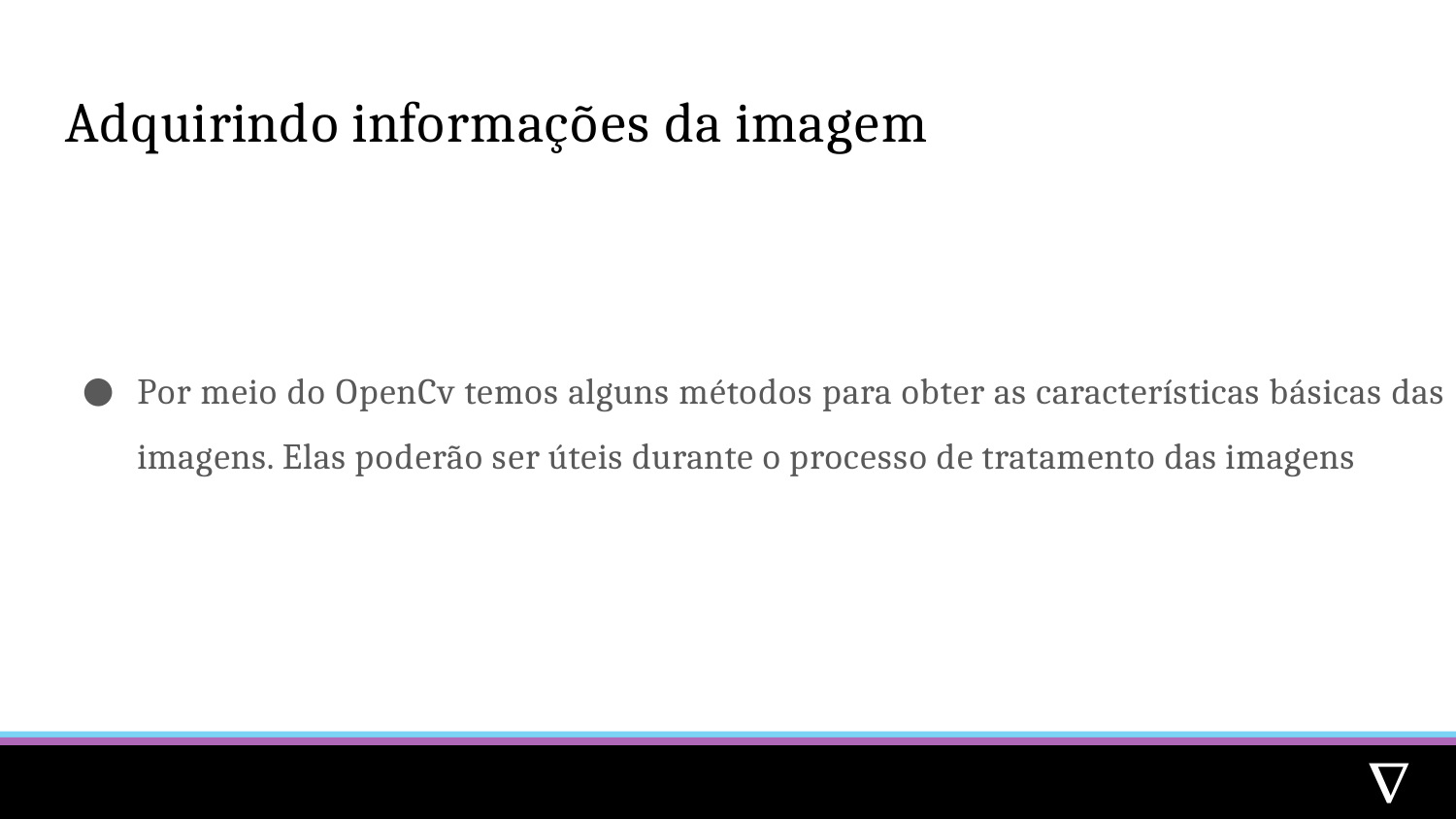

# Adquirindo informações da imagem
Por meio do OpenCv temos alguns métodos para obter as características básicas das imagens. Elas poderão ser úteis durante o processo de tratamento das imagens